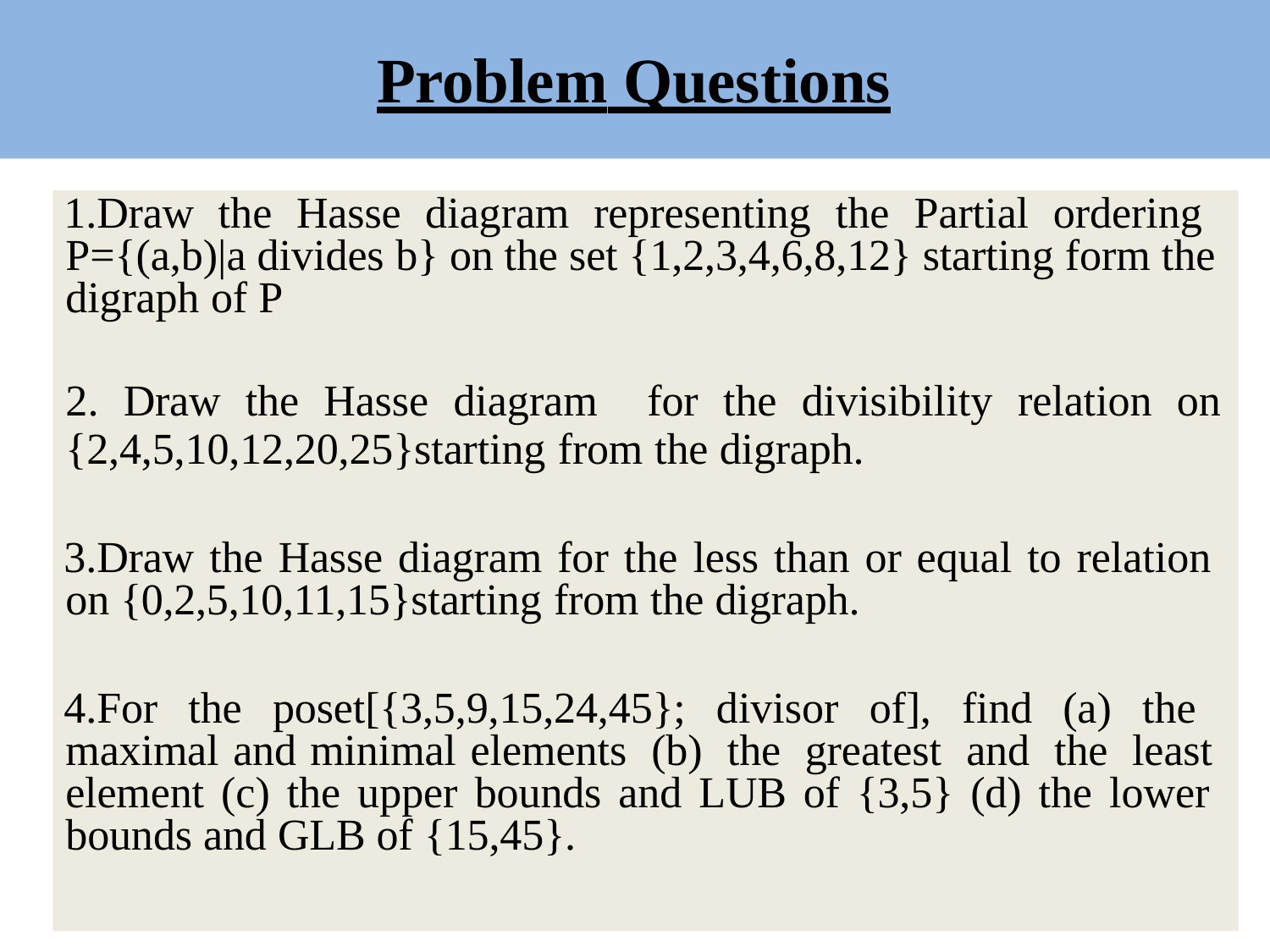

# Problem Questions
Draw the Hasse diagram representing the Partial ordering  P={(a,b)|a divides b} on the set {1,2,3,4,6,8,12} starting form the  digraph of P

Draw the Hasse diagram    for the divisibility relation on
{2,4,5,10,12,20,25}starting from the digraph.

Draw the Hasse diagram for the less than or equal to relation  on {0,2,5,10,11,15}starting from the digraph.

For the poset[{3,5,9,15,24,45}; divisor of], find (a) the  maximal and minimal elements (b) the greatest and the least  element (c) the upper bounds and LUB of {3,5} (d) the lower  bounds and GLB of {15,45}.